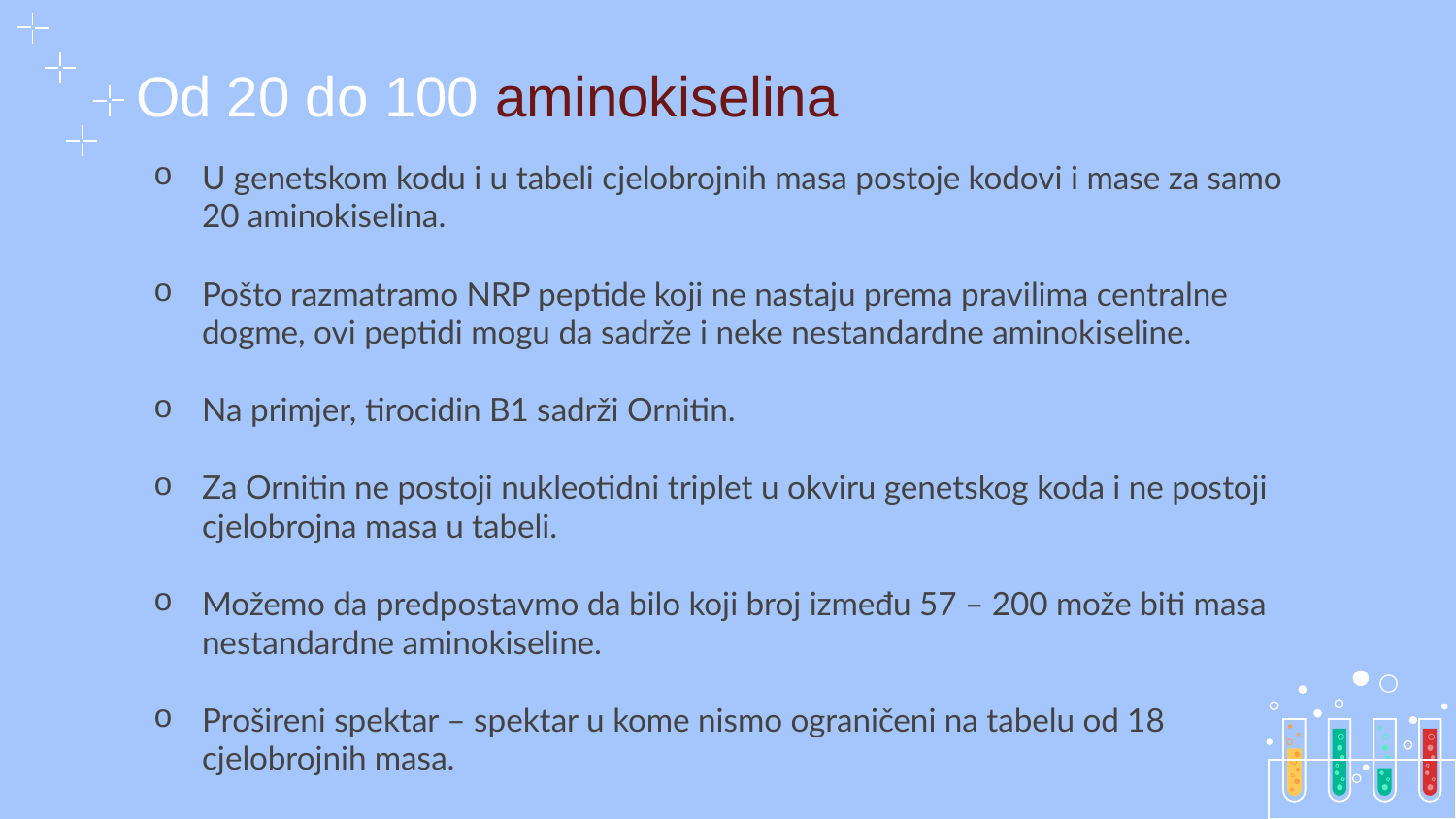

# Od 20 do 100 aminokiselina
U genetskom kodu i u tabeli cjelobrojnih masa postoje kodovi i mase za samo 20 aminokiselina.

Pošto razmatramo NRP peptide koji ne nastaju prema pravilima centralne dogme, ovi peptidi mogu da sadrže i neke nestandardne aminokiseline.

Na primjer, tirocidin B1 sadrži Ornitin.

Za Ornitin ne postoji nukleotidni triplet u okviru genetskog koda i ne postoji cjelobrojna masa u tabeli.

Možemo da predpostavmo da bilo koji broj između 57 – 200 može biti masa nestandardne aminokiseline.

Prošireni spektar – spektar u kome nismo ograničeni na tabelu od 18 cjelobrojnih masa.